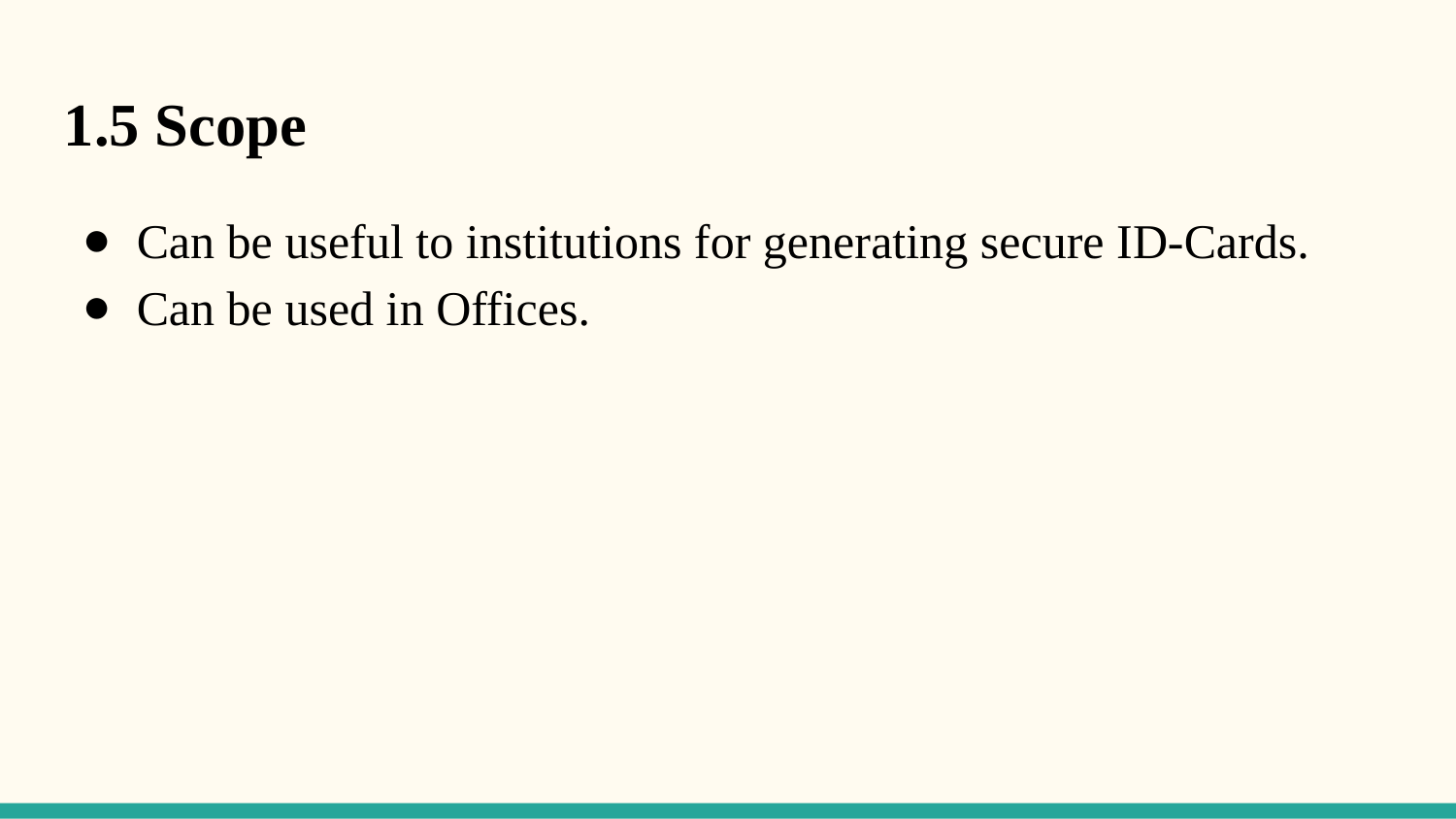

1.5 Scope
Can be useful to institutions for generating secure ID-Cards.
Can be used in Offices.